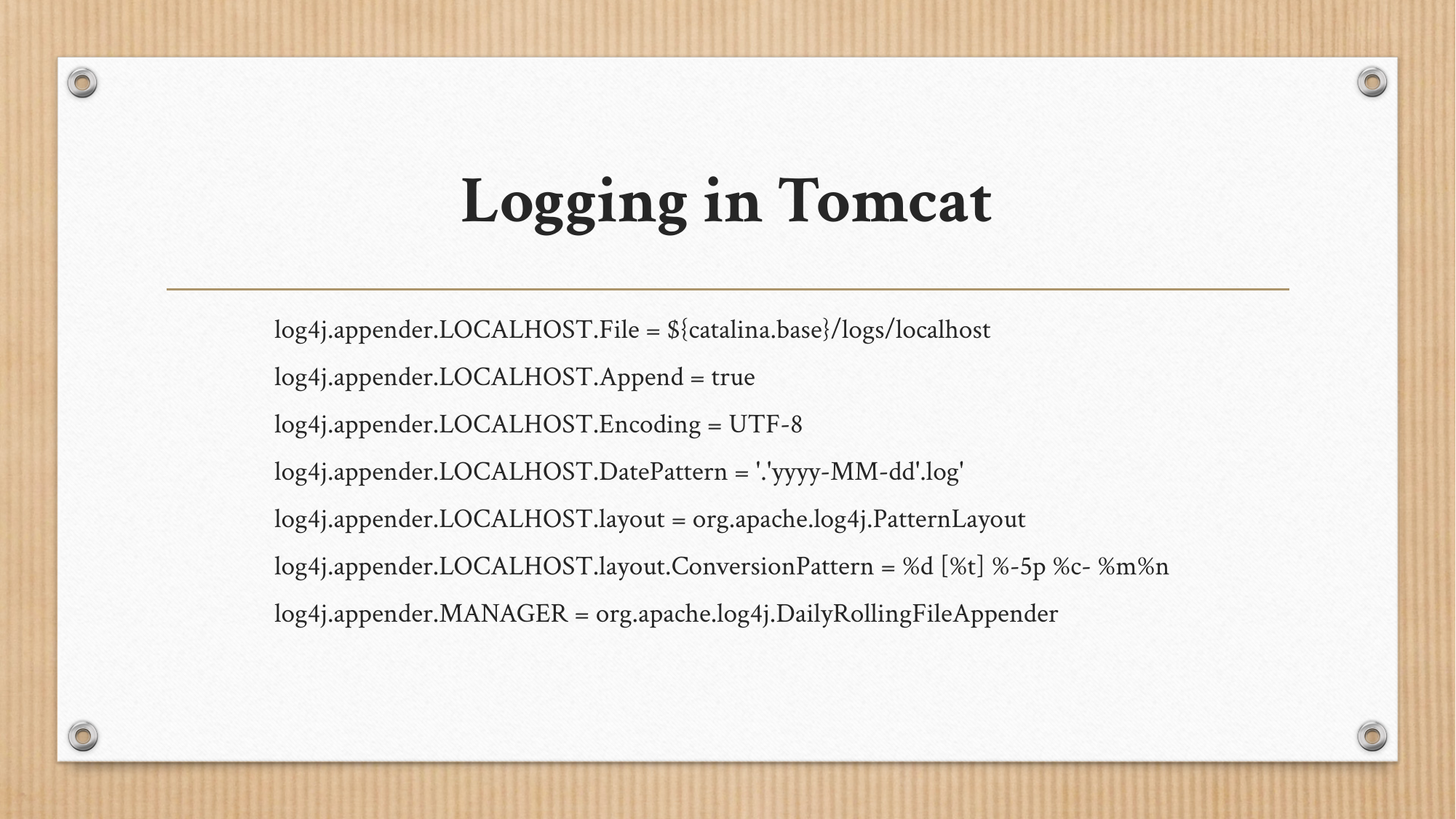

# Logging in Tomcat
log4j.appender.LOCALHOST.File = ${catalina.base}/logs/localhost
log4j.appender.LOCALHOST.Append = true
log4j.appender.LOCALHOST.Encoding = UTF-8
log4j.appender.LOCALHOST.DatePattern = '.'yyyy-MM-dd'.log'
log4j.appender.LOCALHOST.layout = org.apache.log4j.PatternLayout
log4j.appender.LOCALHOST.layout.ConversionPattern = %d [%t] %-5p %c- %m%n
log4j.appender.MANAGER = org.apache.log4j.DailyRollingFileAppender